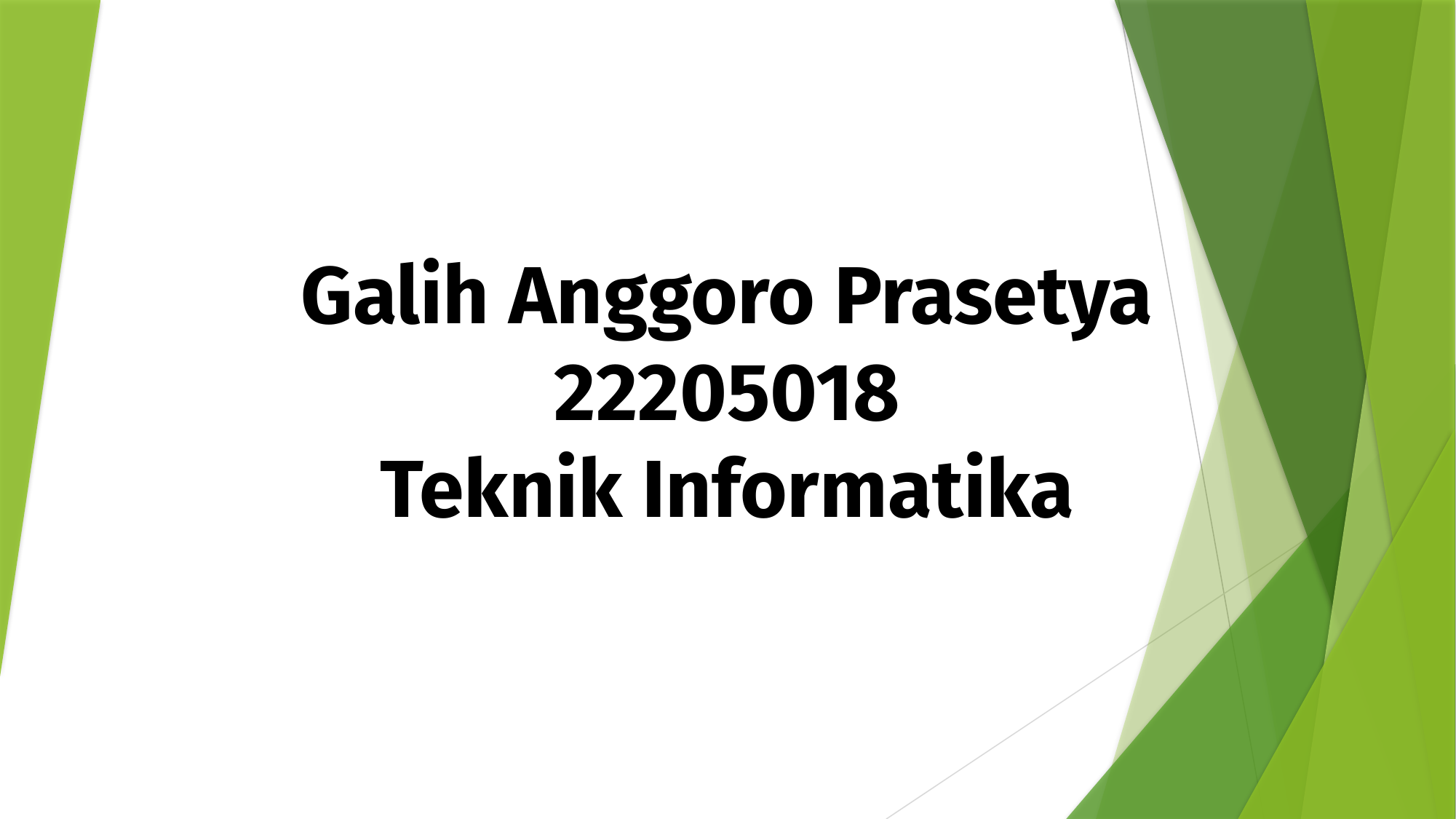

# Galih Anggoro Prasetya 22205018 Teknik Informatika